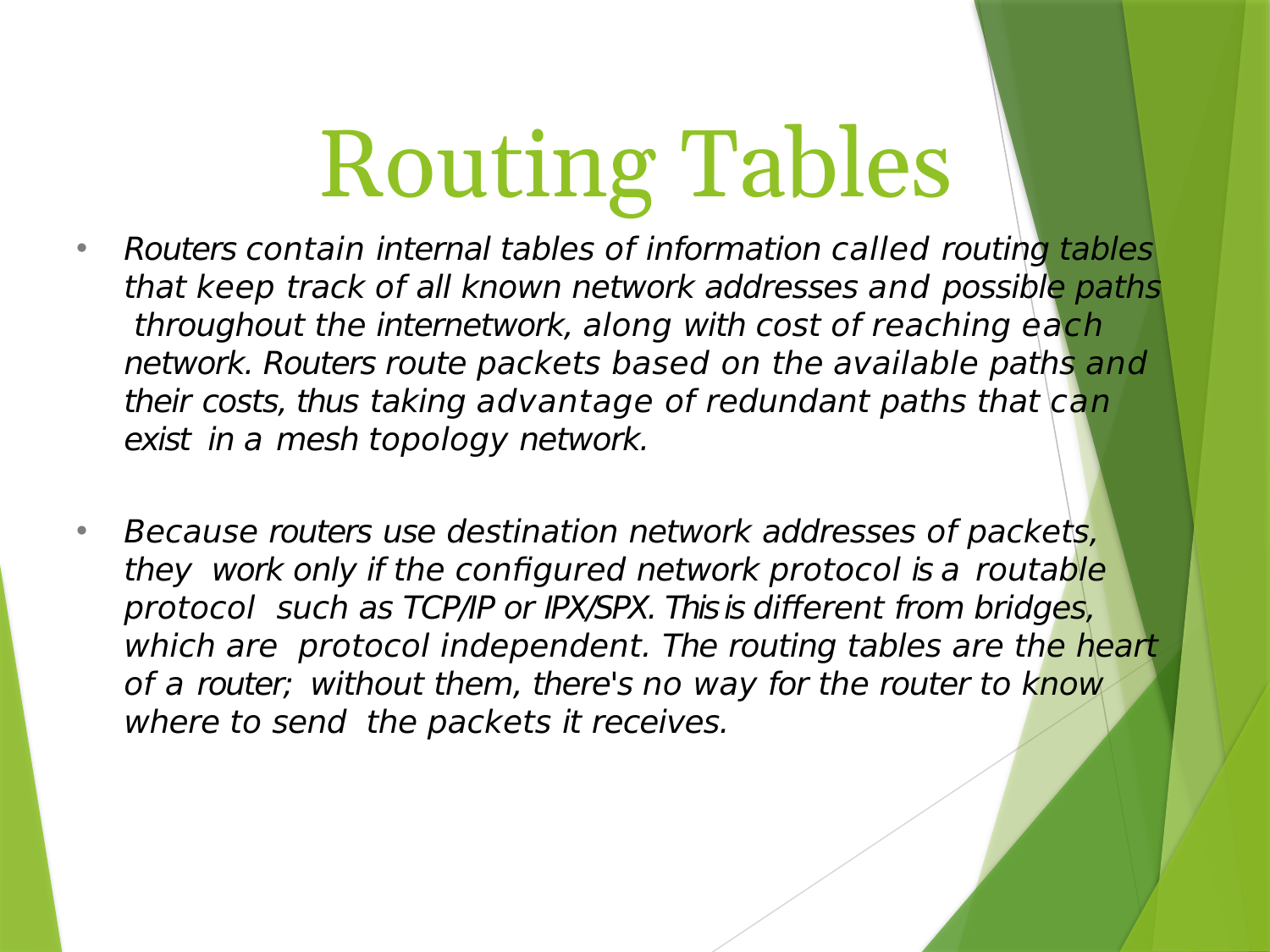

# Routing Tables
Routers contain internal tables of information called routing tables  that keep track of all known network addresses and possible paths  throughout the internetwork, along with cost of reaching each  network. Routers route packets based on the available paths and  their costs, thus taking advantage of redundant paths that can exist  in a mesh topology network.
•
•
Because routers use destination network addresses of packets, they  work only if the configured network protocol is a routable protocol  such as TCP/IP or IPX/SPX. This is different from bridges, which are  protocol independent. The routing tables are the heart of a router;  without them, there's no way for the router to know where to send  the packets it receives.